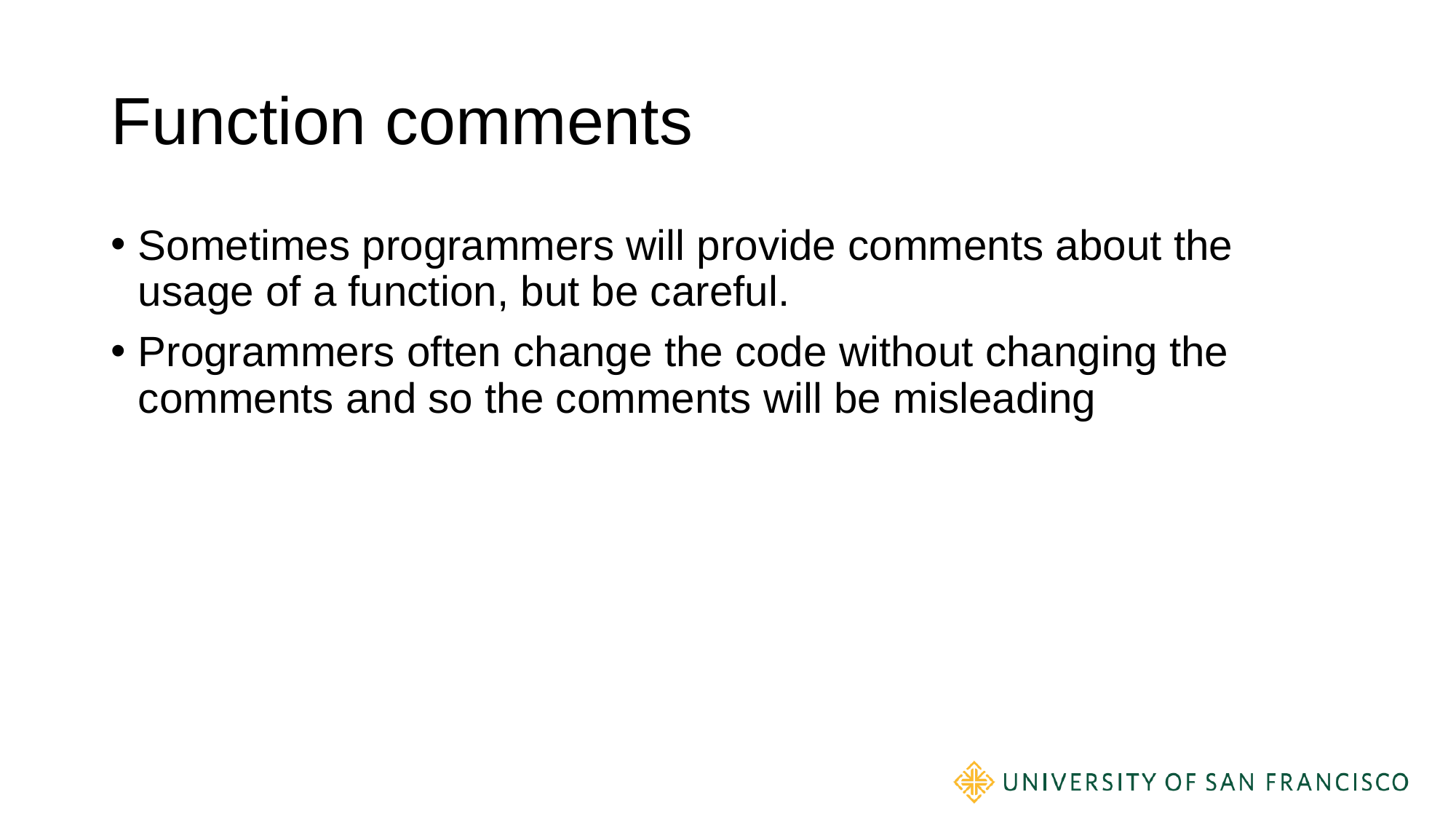

# Function comments
Sometimes programmers will provide comments about the usage of a function, but be careful.
Programmers often change the code without changing the comments and so the comments will be misleading